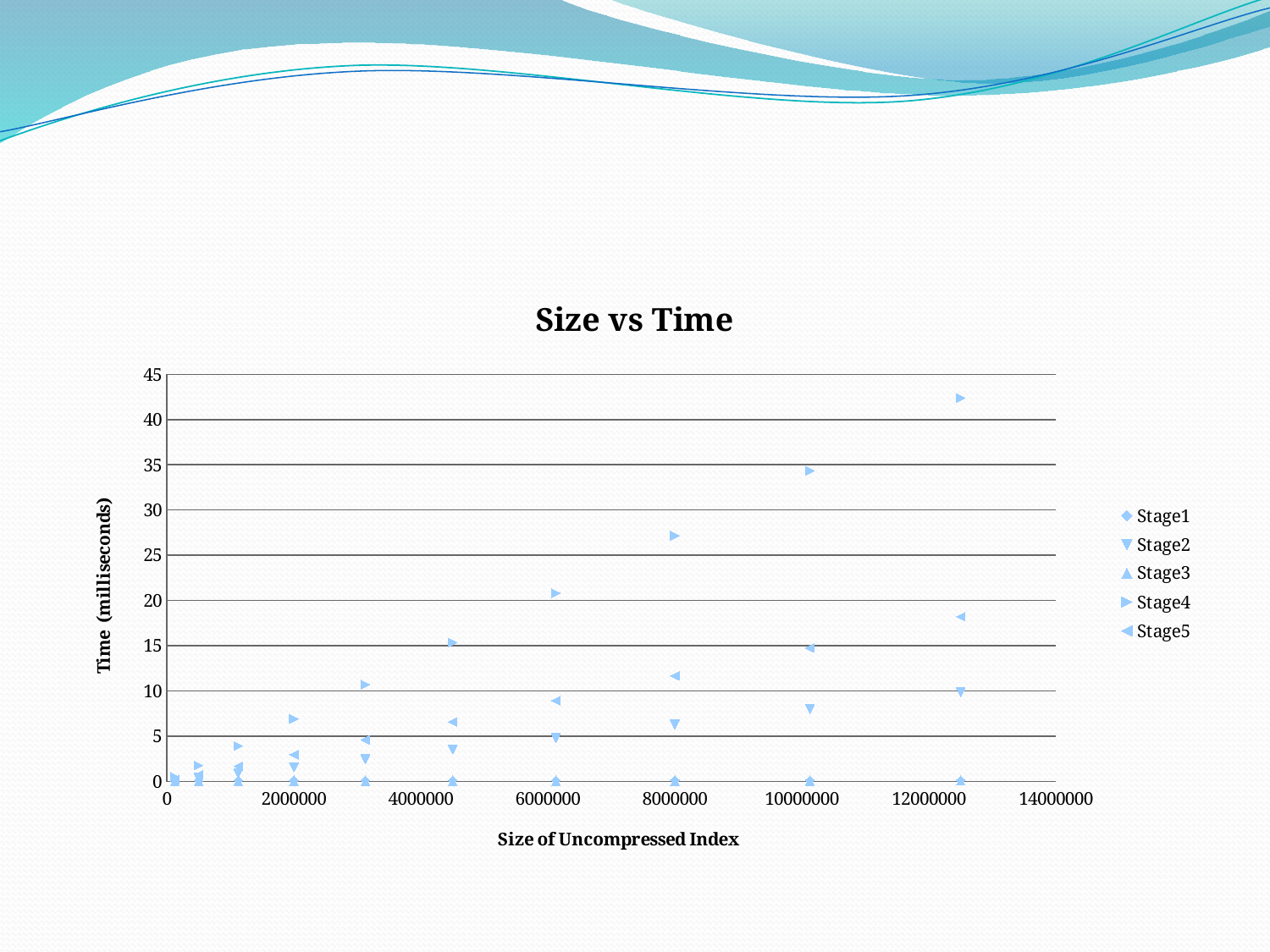

#

### Chart: Size vs Time

| Category | Stage1 | Stage2 | Stage3 | Stage4 | Stage5 |
|---|---|---|---|---|---|